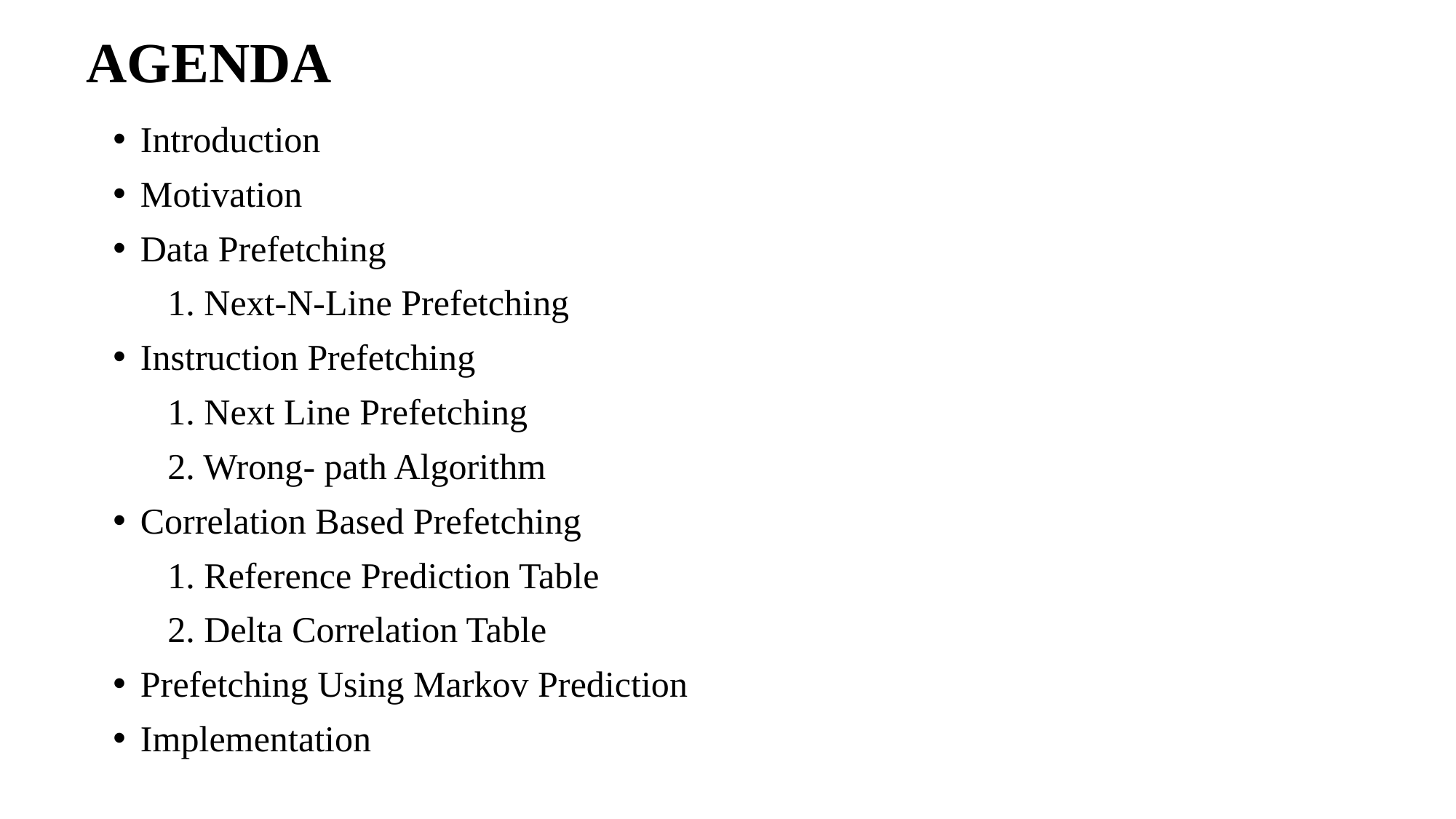

# AGENDA
Introduction
Motivation
Data Prefetching
      1. Next-N-Line Prefetching
Instruction Prefetching
      1. Next Line Prefetching
      2. Wrong- path Algorithm
Correlation Based Prefetching
      1. Reference Prediction Table
      2. Delta Correlation Table
Prefetching Using Markov Prediction
Implementation